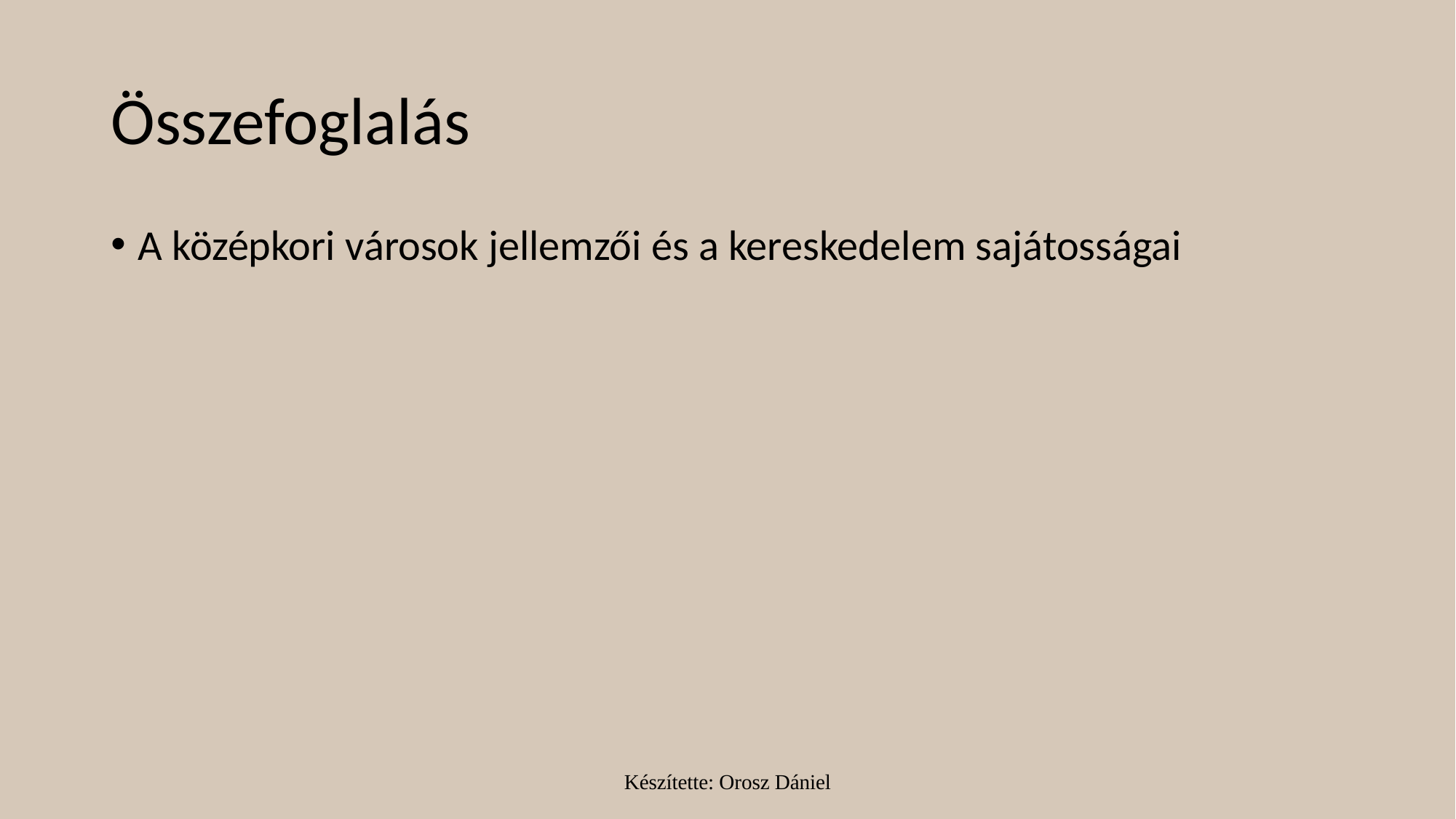

# Összefoglalás
A középkori városok jellemzői és a kereskedelem sajátosságai
Készítette: Orosz Dániel